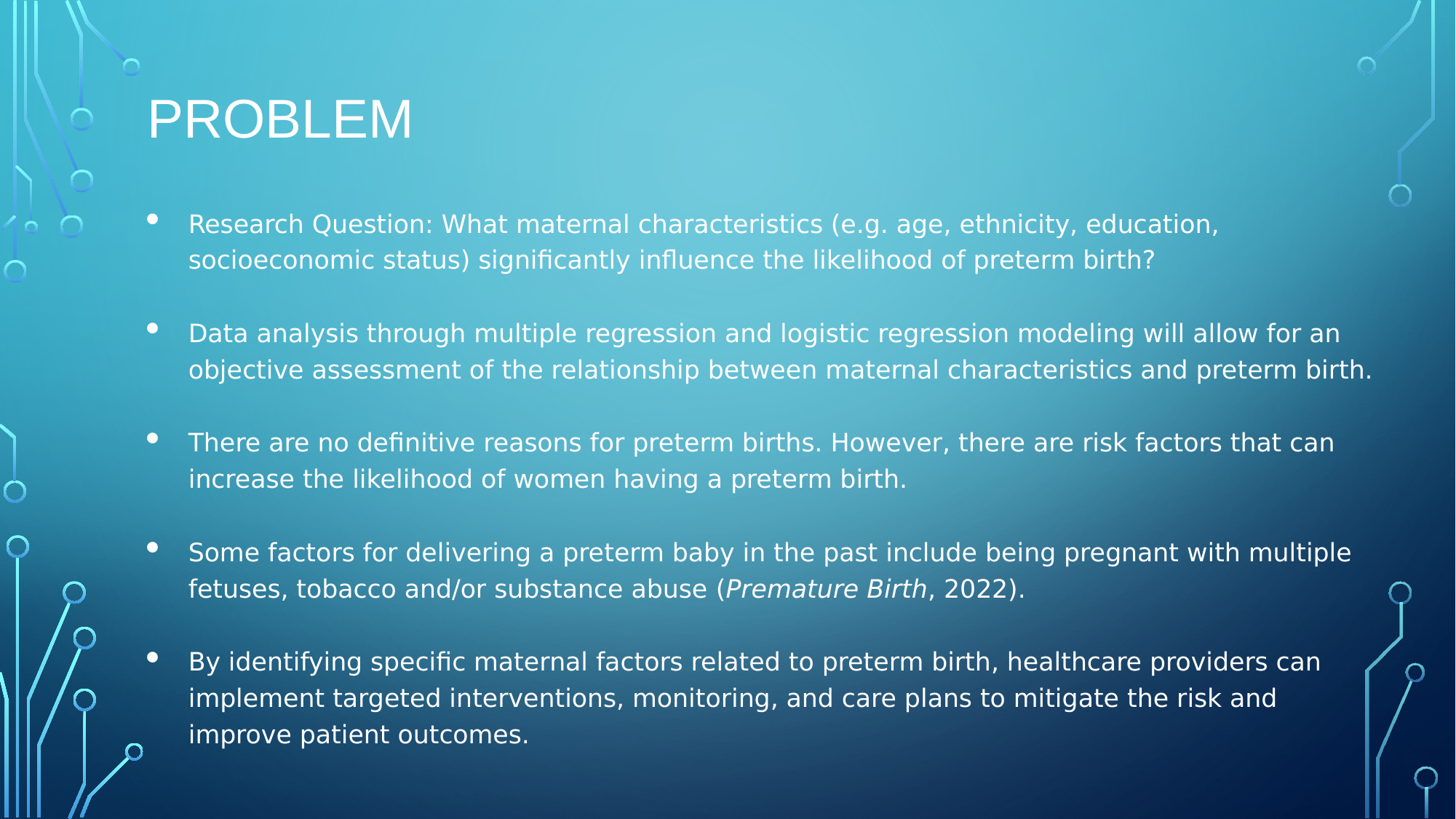

# Problem
Research Question: What maternal characteristics (e.g. age, ethnicity, education, socioeconomic status) significantly influence the likelihood of preterm birth?

Data analysis through multiple regression and logistic regression modeling will allow for an objective assessment of the relationship between maternal characteristics and preterm birth.

There are no definitive reasons for preterm births. However, there are risk factors that can increase the likelihood of women having a preterm birth.

Some factors for delivering a preterm baby in the past include being pregnant with multiple fetuses, tobacco and/or substance abuse (Premature Birth, 2022).

By identifying specific maternal factors related to preterm birth, healthcare providers can implement targeted interventions, monitoring, and care plans to mitigate the risk and improve patient outcomes.